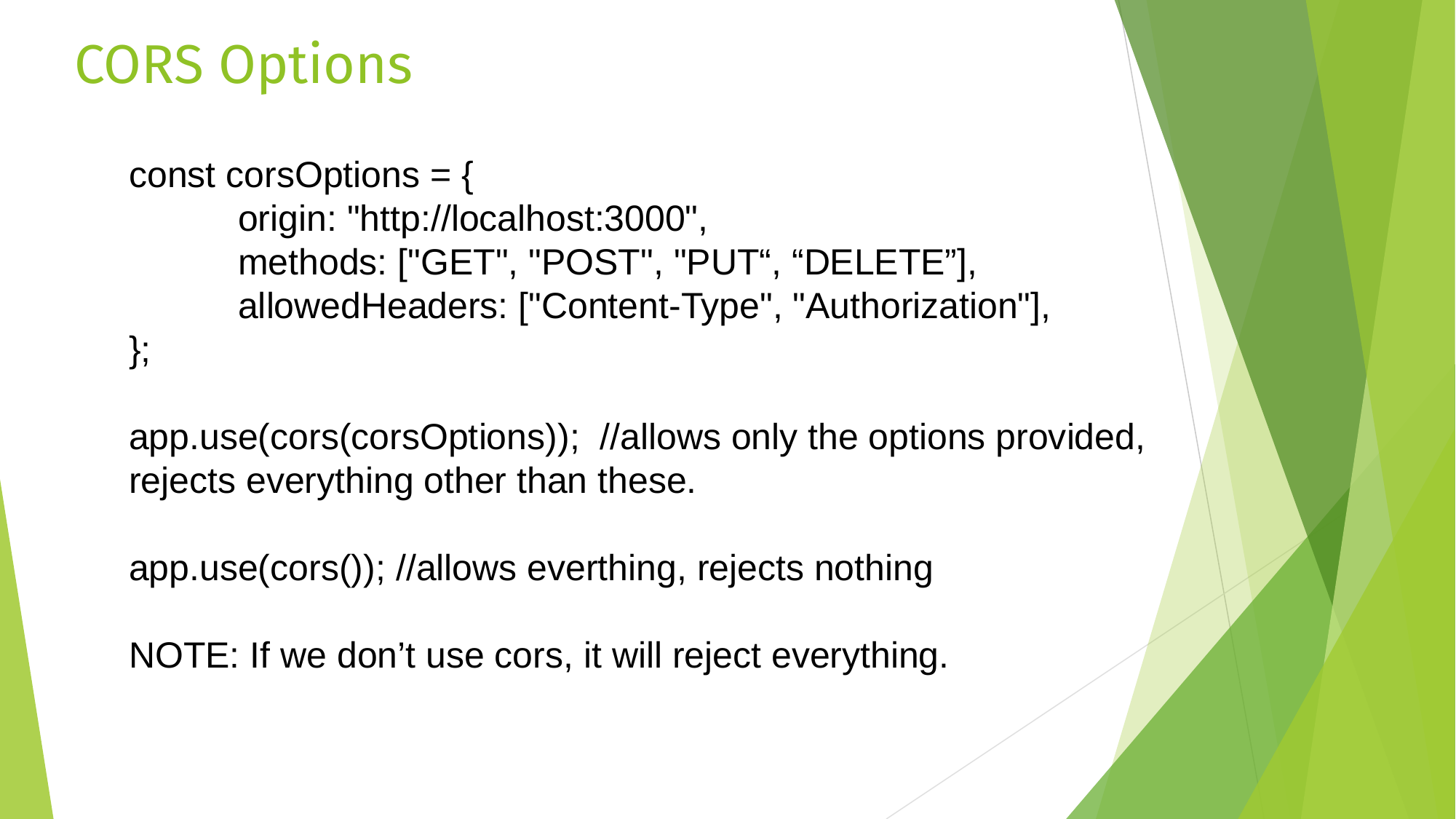

# CORS Options
const corsOptions = {
	origin: "http://localhost:3000",
	methods: ["GET", "POST", "PUT“, “DELETE”],
	allowedHeaders: ["Content-Type", "Authorization"],
};

app.use(cors(corsOptions));  //allows only the options provided, rejects everything other than these.

app.use(cors()); //allows everthing, rejects nothing

NOTE: If we don’t use cors, it will reject everything.